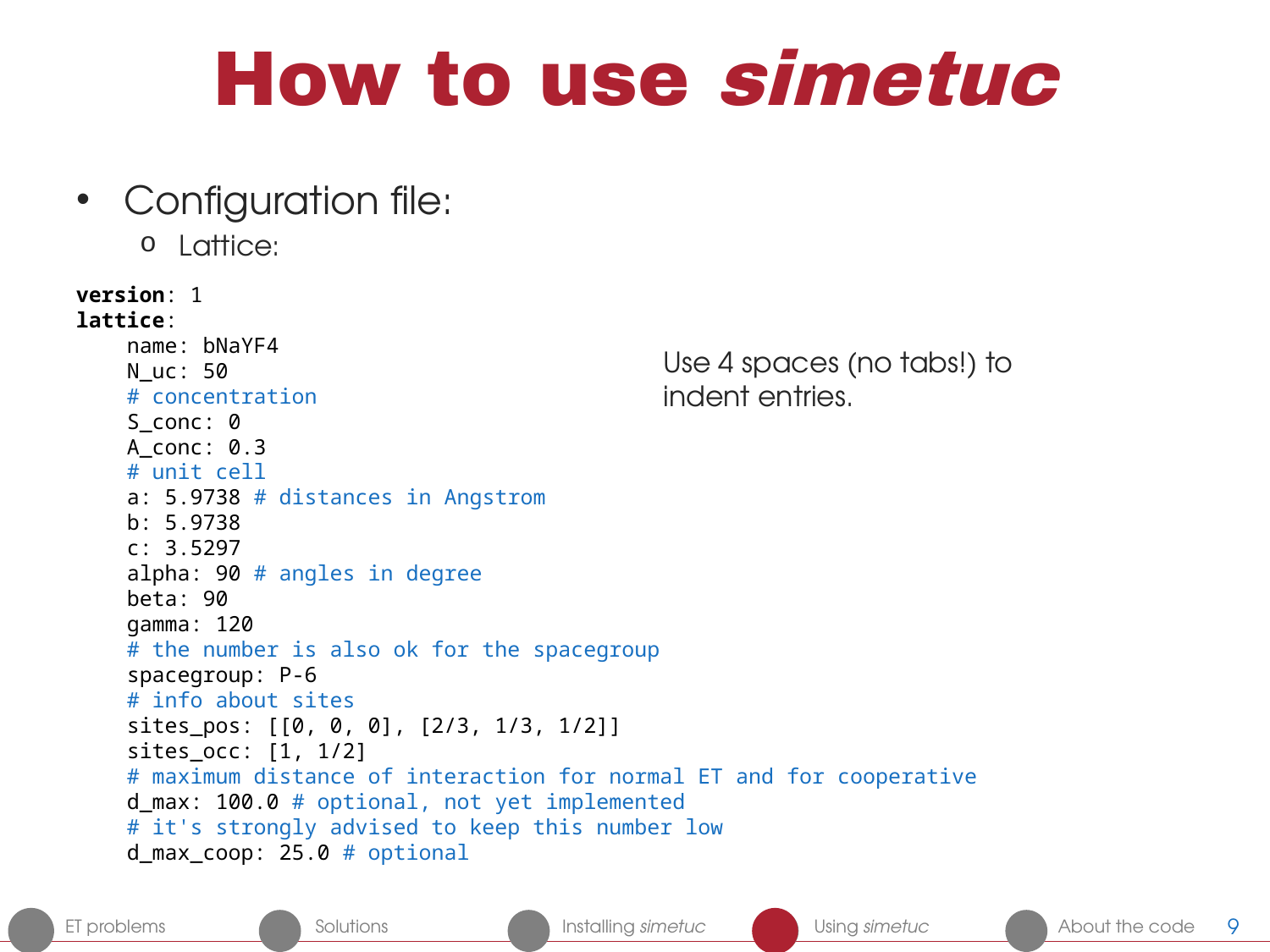

# How to use simetuc
Configuration file:
Lattice:
version: 1
lattice:
    name: bNaYF4
    N_uc: 50
    # concentration
    S_conc: 0
    A_conc: 0.3
    # unit cell
    a: 5.9738 # distances in Angstrom
    b: 5.9738
    c: 3.5297
    alpha: 90 # angles in degree
    beta: 90
    gamma: 120
    # the number is also ok for the spacegroup
    spacegroup: P-6
    # info about sites
    sites_pos: [[0, 0, 0], [2/3, 1/3, 1/2]]
    sites_occ: [1, 1/2]
    # maximum distance of interaction for normal ET and for cooperative
    d_max: 100.0 # optional, not yet implemented
    # it's strongly advised to keep this number low
    d_max_coop: 25.0 # optional
Use 4 spaces (no tabs!) to indent entries.
9